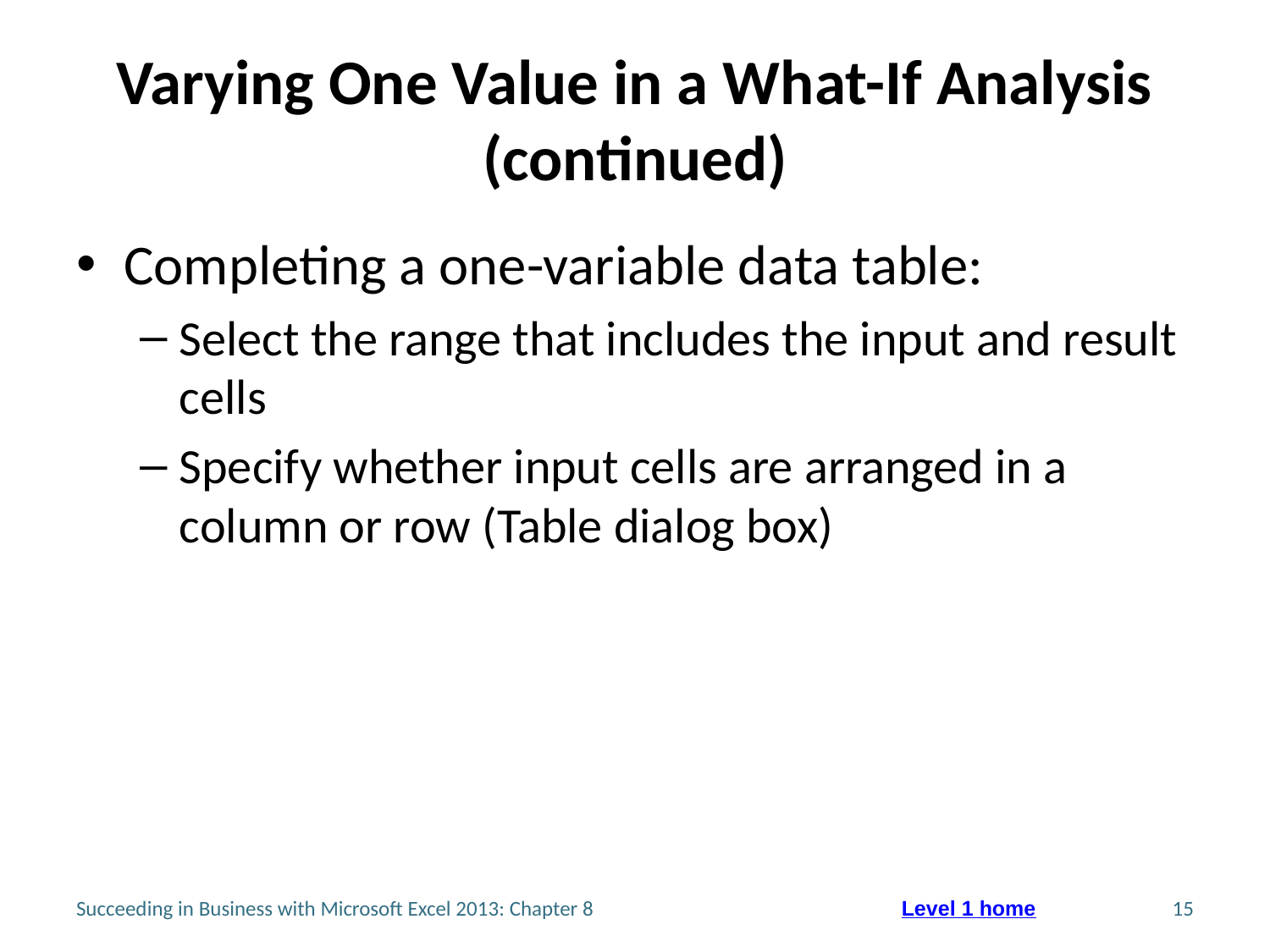

# Varying One Value in a What-If Analysis (continued)
Completing a one-variable data table:
Select the range that includes the input and result cells
Specify whether input cells are arranged in a column or row (Table dialog box)
Succeeding in Business with Microsoft Excel 2013: Chapter 8
15
Level 1 home